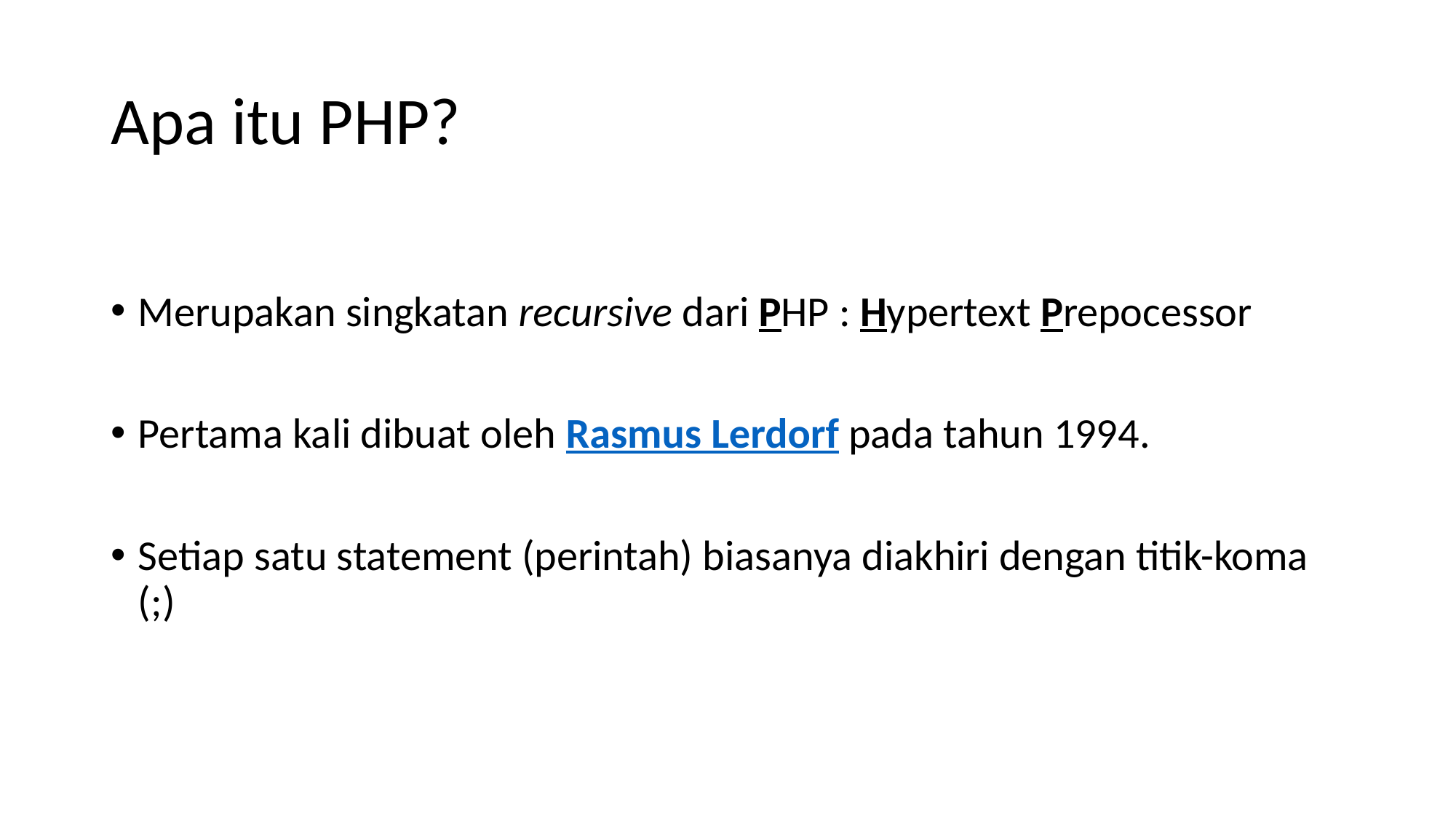

# Apa itu PHP?

Merupakan singkatan recursive dari PHP : Hypertext Prepocessor

Pertama kali dibuat oleh Rasmus Lerdorf pada tahun 1994.

Setiap satu statement (perintah) biasanya diakhiri dengan titik-koma (;)